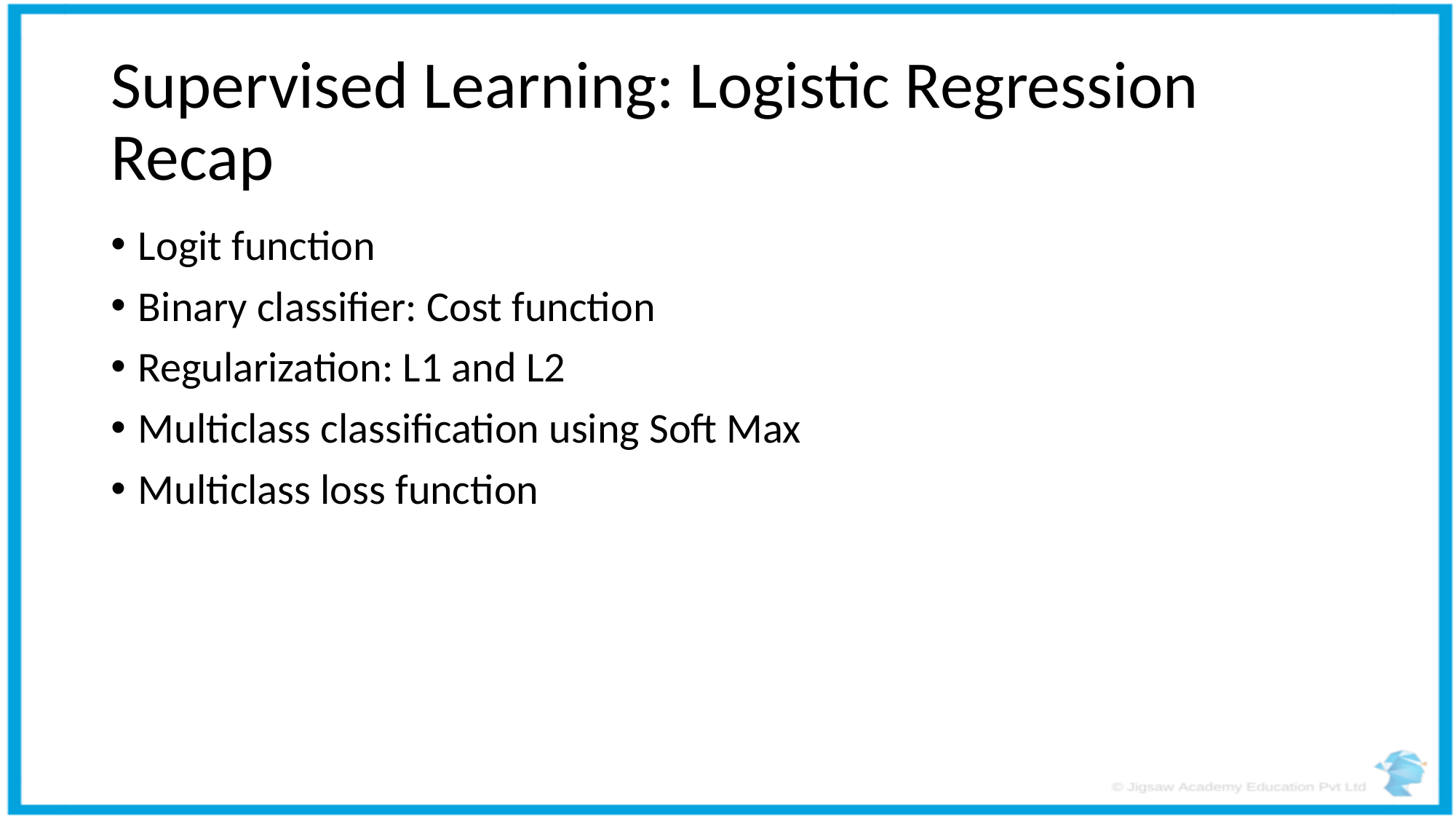

# Supervised Learning: Logistic Regression Recap
Logit function
Binary classifier: Cost function
Regularization: L1 and L2
Multiclass classification using Soft Max
Multiclass loss function